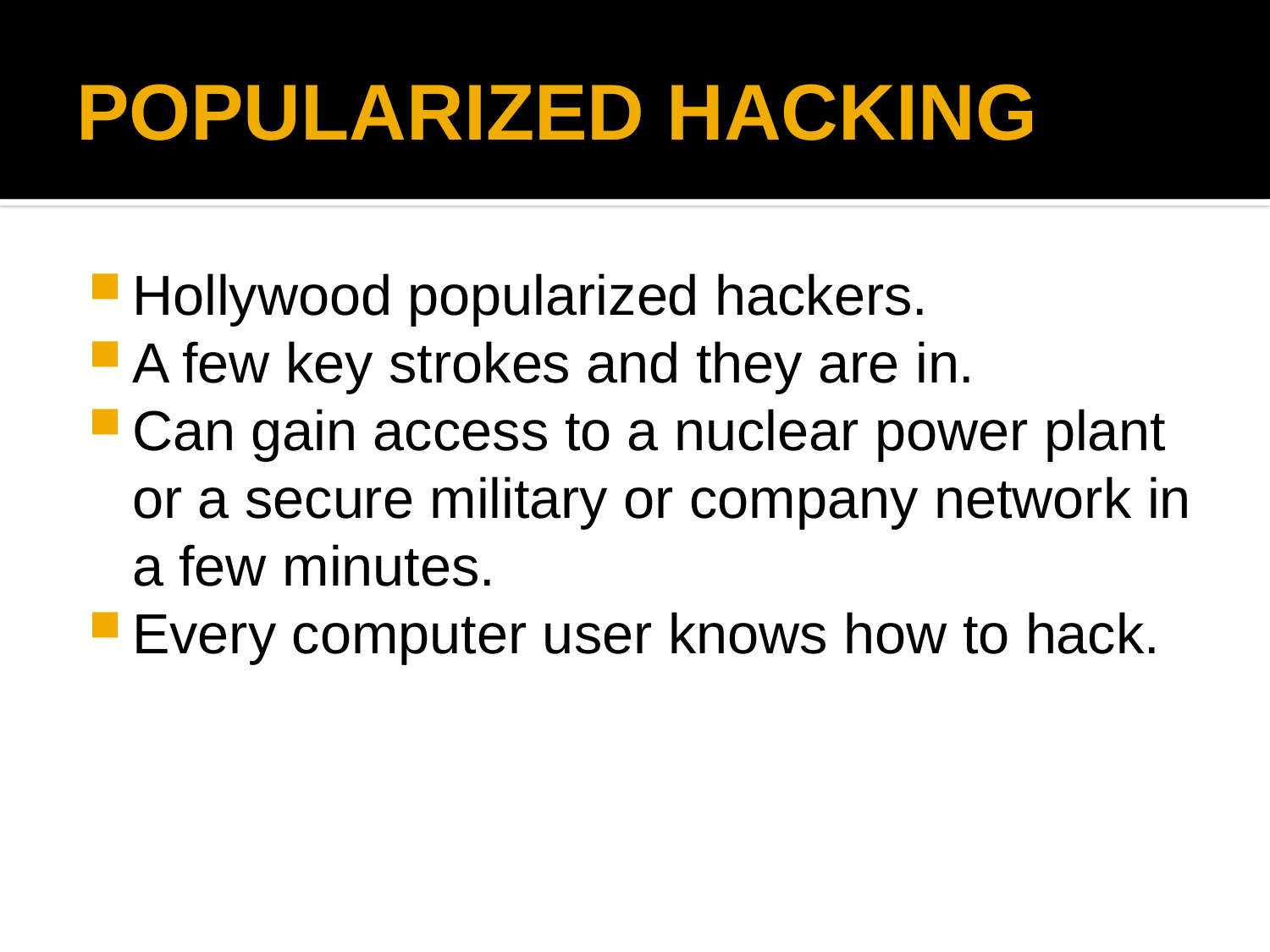

# POPULARIZED HACKING
Hollywood popularized hackers.
A few key strokes and they are in.
Can gain access to a nuclear power plant or a secure military or company network in a few minutes.
Every computer user knows how to hack.